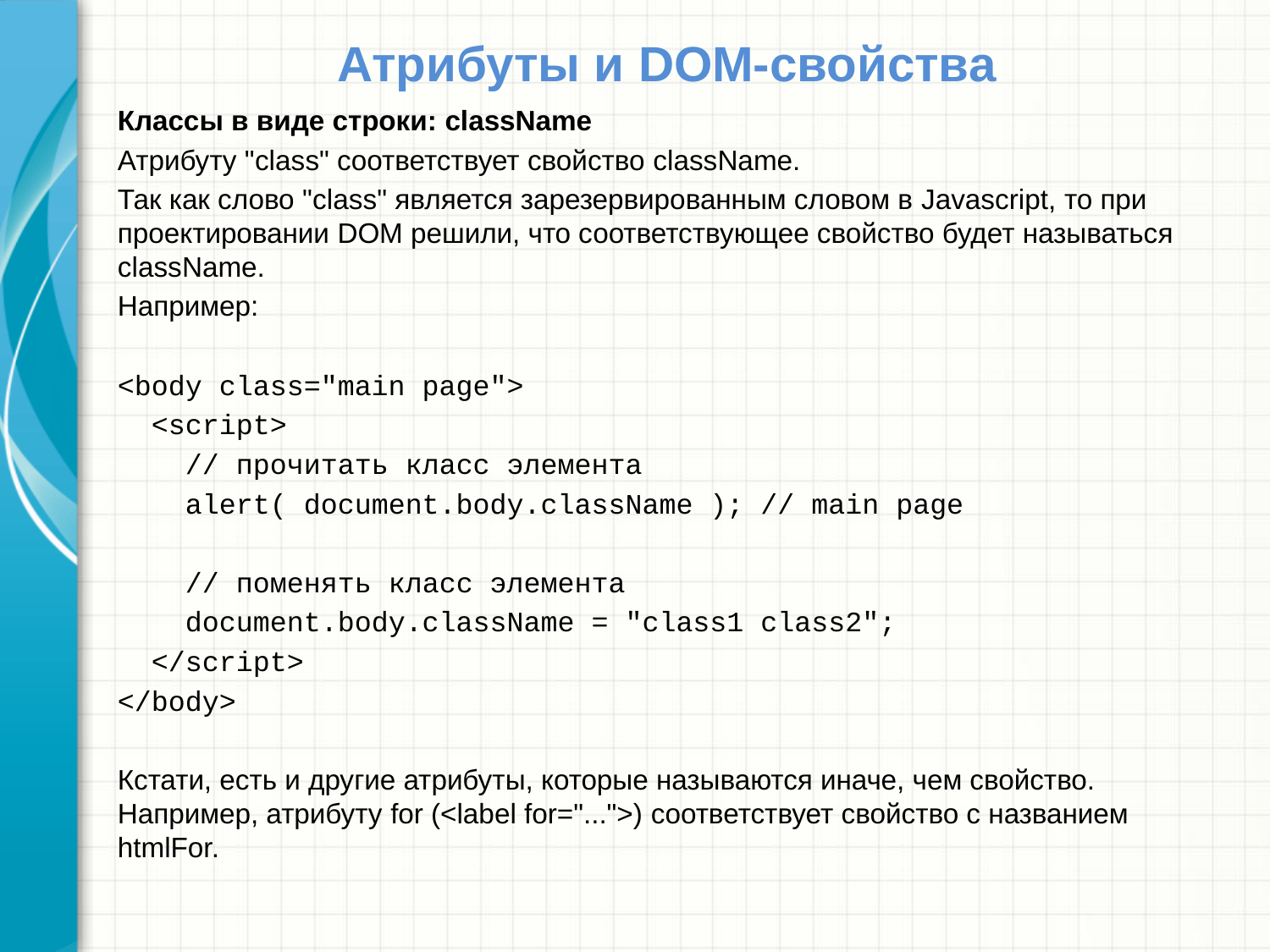

# Атрибуты и DOM-свойства
Классы в виде строки: className
Атрибуту "class" соответствует свойство className.
Так как слово "class" является зарезервированным словом в Javascript, то при проектировании DOM решили, что соответствующее свойство будет называться className.
Например:

<body class="main page">
  <script>
    // прочитать класс элемента
    alert( document.body.className ); // main page

    // поменять класс элемента
    document.body.className = "class1 class2";
  </script>
</body>

Кстати, есть и другие атрибуты, которые называются иначе, чем свойство. Например, атрибуту for (<label for="...">) соответствует свойство с названием htmlFor.